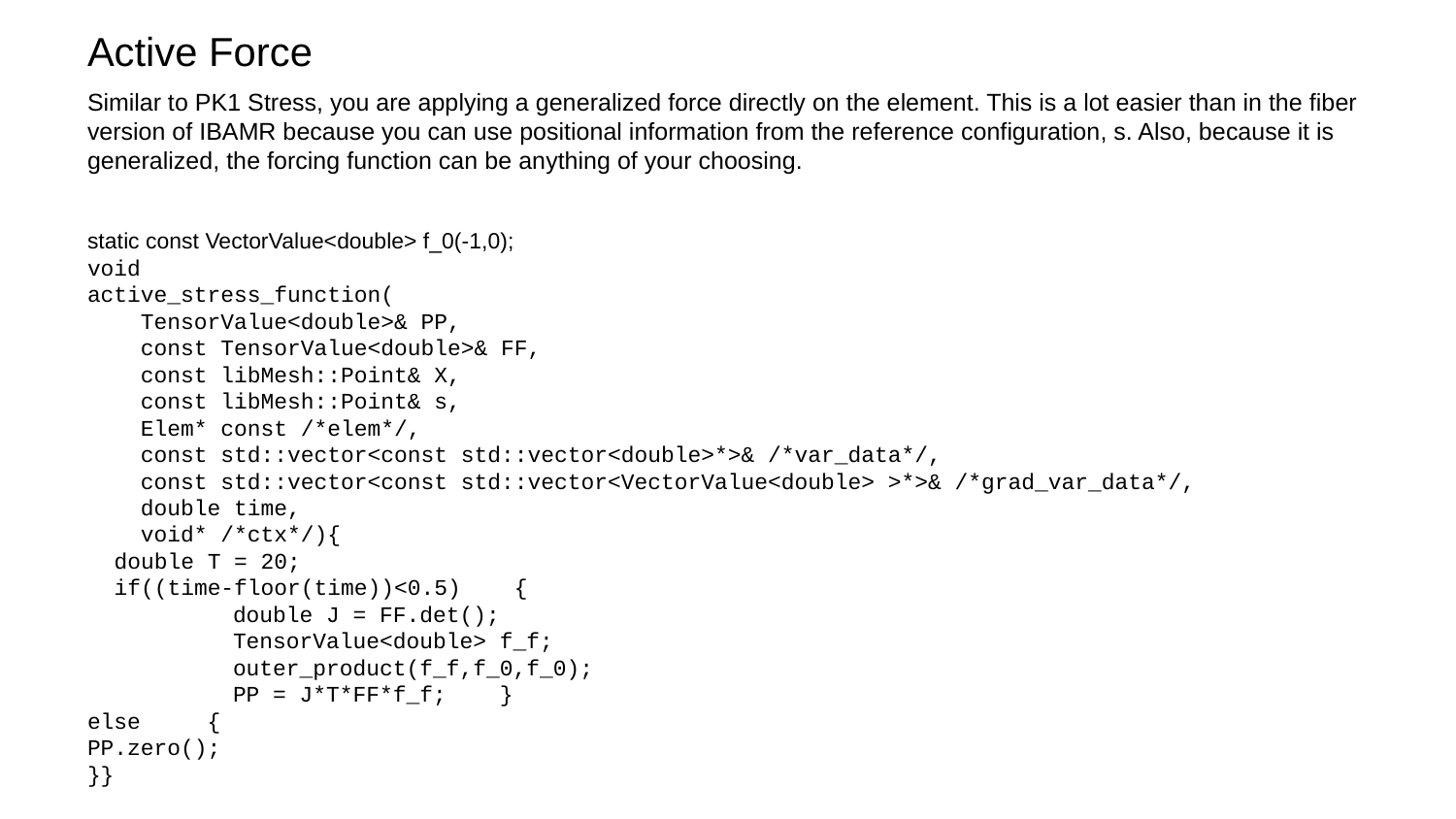

Active Force
Similar to PK1 Stress, you are applying a generalized force directly on the element. This is a lot easier than in the fiber version of IBAMR because you can use positional information from the reference configuration, s. Also, because it is generalized, the forcing function can be anything of your choosing.

static const VectorValue<double> f_0(-1,0);
void
active_stress_function(
    TensorValue<double>& PP,
    const TensorValue<double>& FF,
    const libMesh::Point& X,
    const libMesh::Point& s,
    Elem* const /*elem*/,
    const std::vector<const std::vector<double>*>& /*var_data*/,
    const std::vector<const std::vector<VectorValue<double> >*>& /*grad_var_data*/,
    double time,
    void* /*ctx*/){
  double T = 20;
  if((time-floor(time))<0.5)    {
  	double J = FF.det();
	TensorValue<double> f_f;
	outer_product(f_f,f_0,f_0);
	PP = J*T*FF*f_f;    }
else     {
PP.zero();
}}